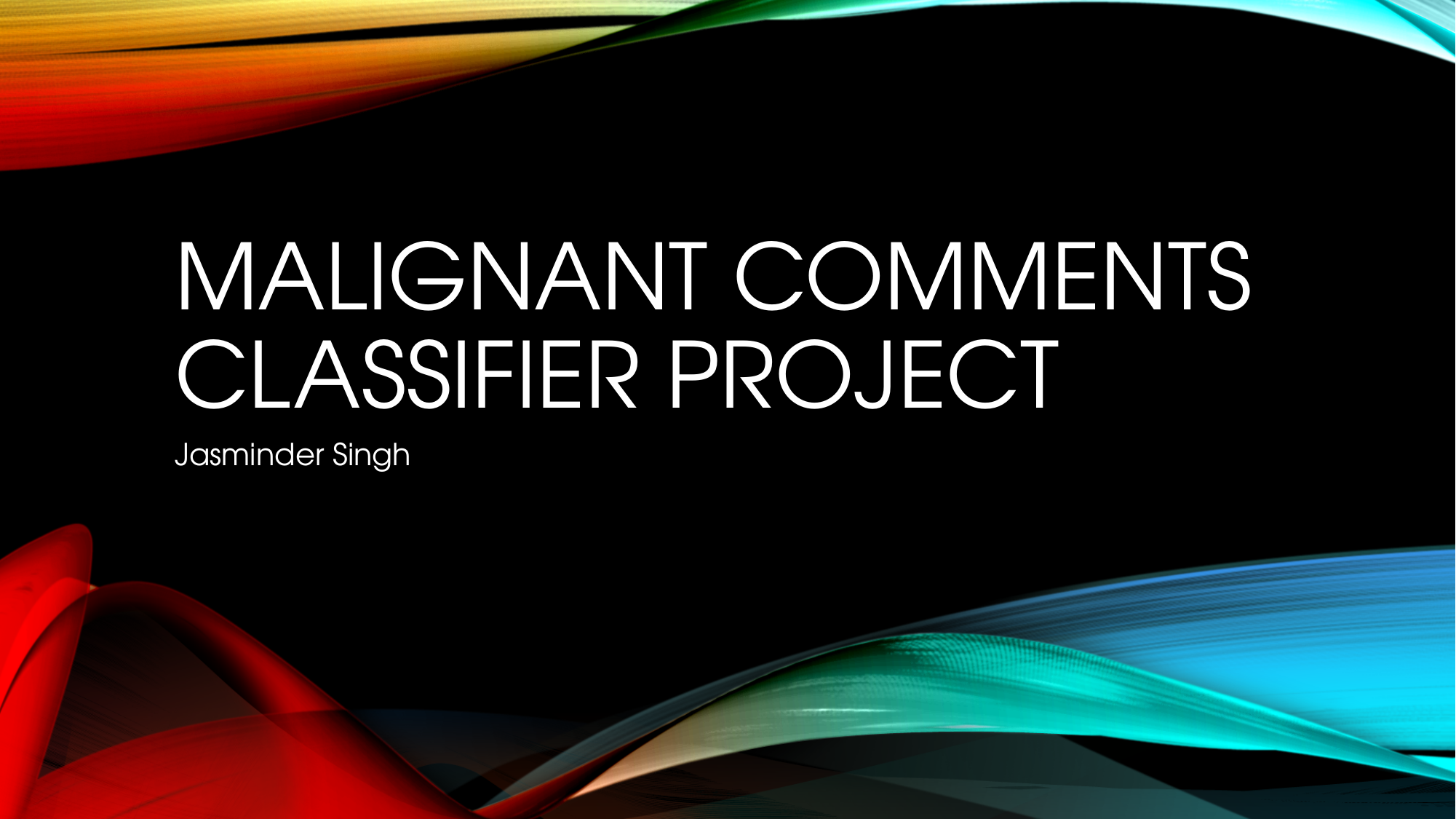

# Malignant Comments Classifier Project
Jasminder Singh